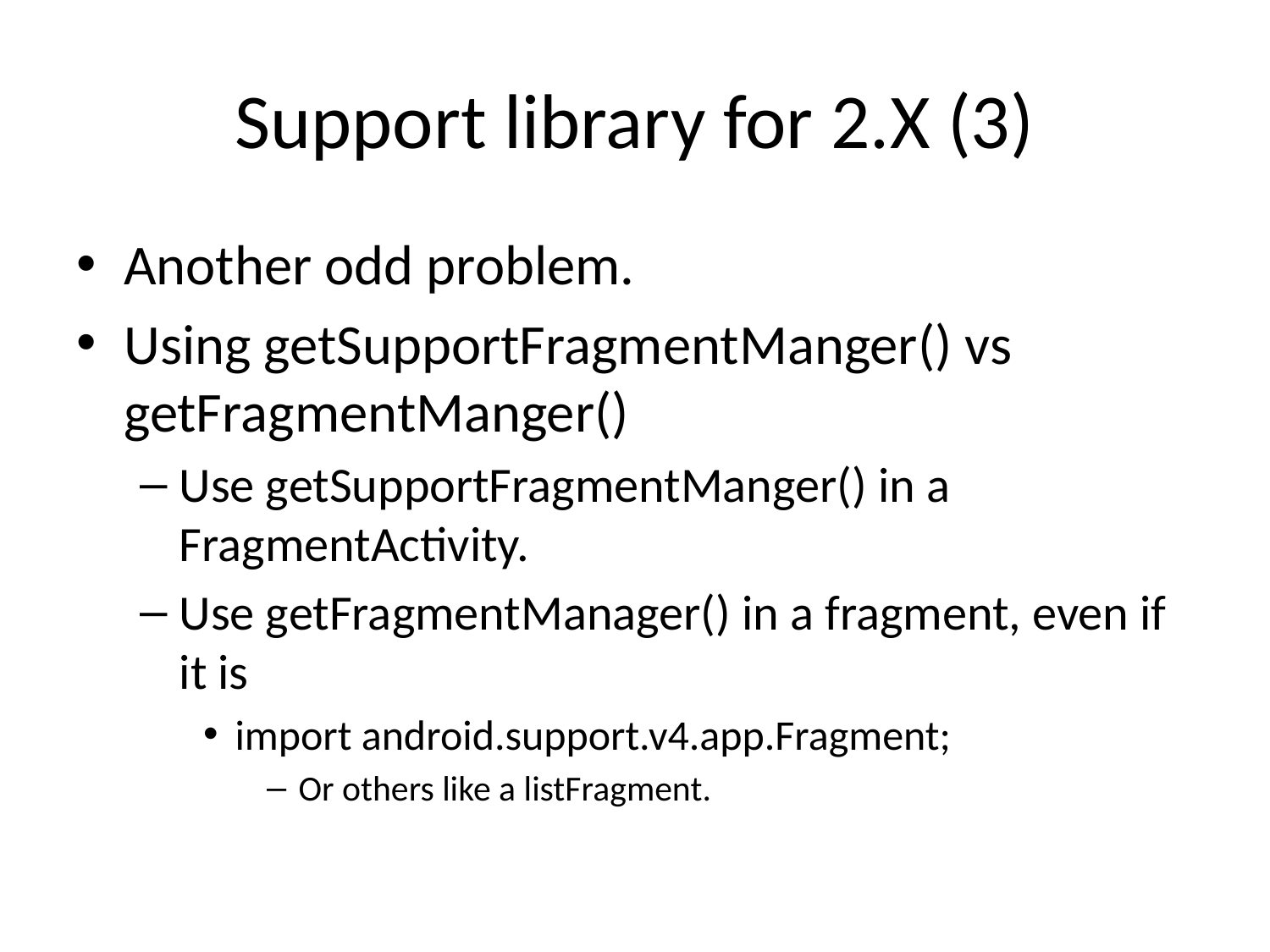

# Support library for 2.X (3)
Another odd problem.
Using getSupportFragmentManger() vs getFragmentManger()
Use getSupportFragmentManger() in a FragmentActivity.
Use getFragmentManager() in a fragment, even if it is
import android.support.v4.app.Fragment;
Or others like a listFragment.